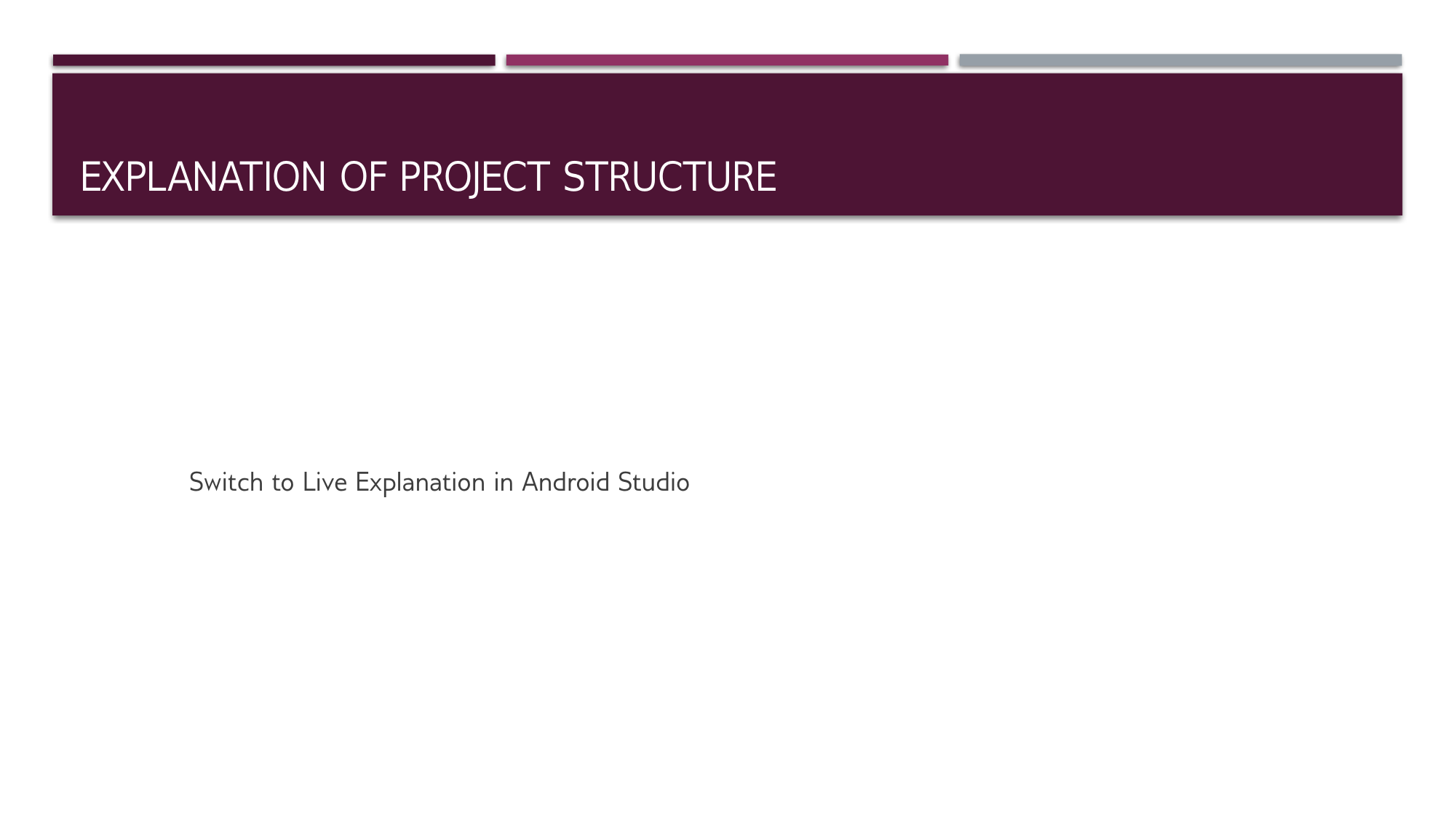

# Explanation of project Structure
	Switch to Live Explanation in Android Studio